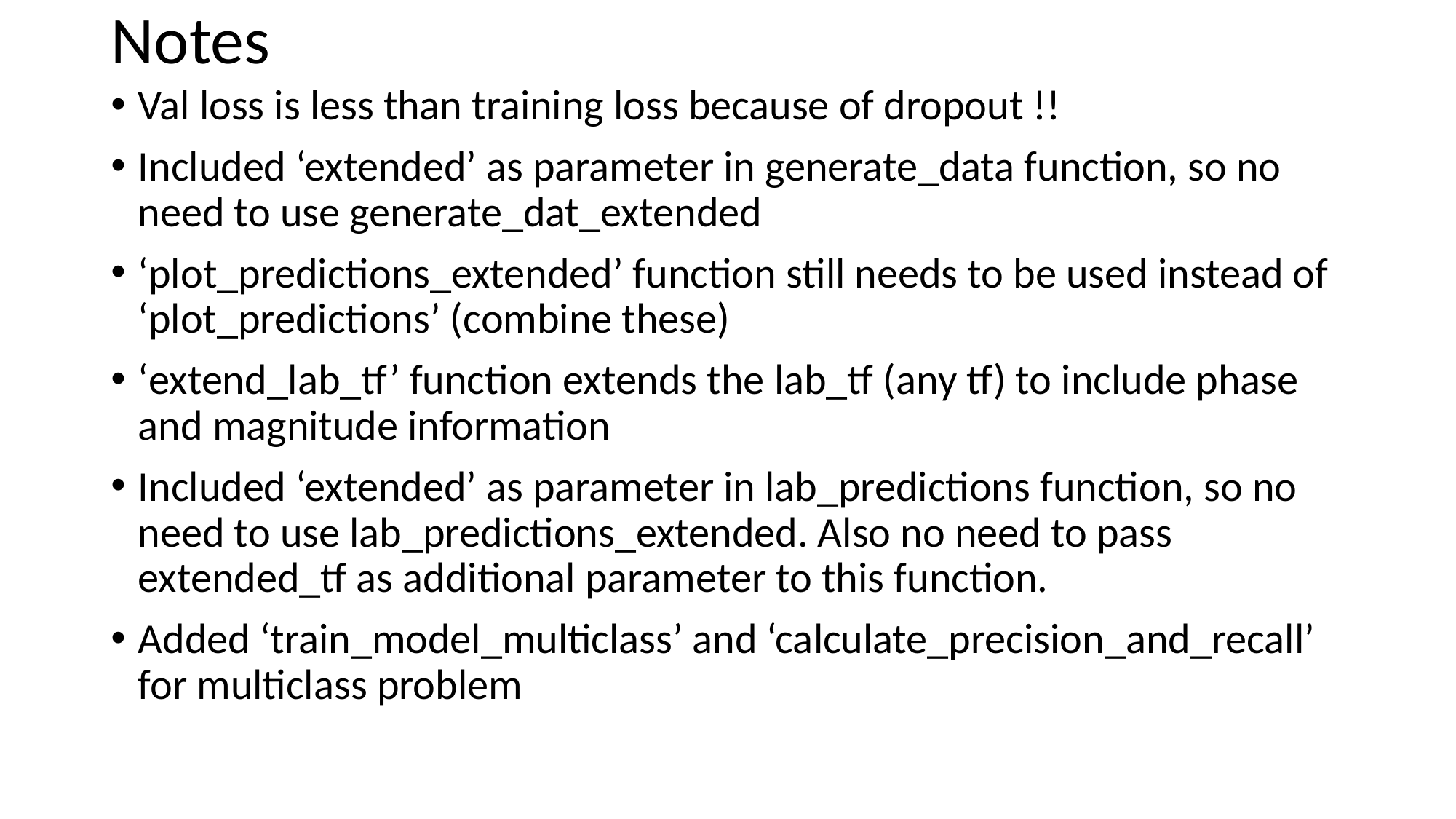

# Notes
Val loss is less than training loss because of dropout !!
Included ‘extended’ as parameter in generate_data function, so no need to use generate_dat_extended
‘plot_predictions_extended’ function still needs to be used instead of ‘plot_predictions’ (combine these)
‘extend_lab_tf’ function extends the lab_tf (any tf) to include phase and magnitude information
Included ‘extended’ as parameter in lab_predictions function, so no need to use lab_predictions_extended. Also no need to pass extended_tf as additional parameter to this function.
Added ‘train_model_multiclass’ and ‘calculate_precision_and_recall’ for multiclass problem